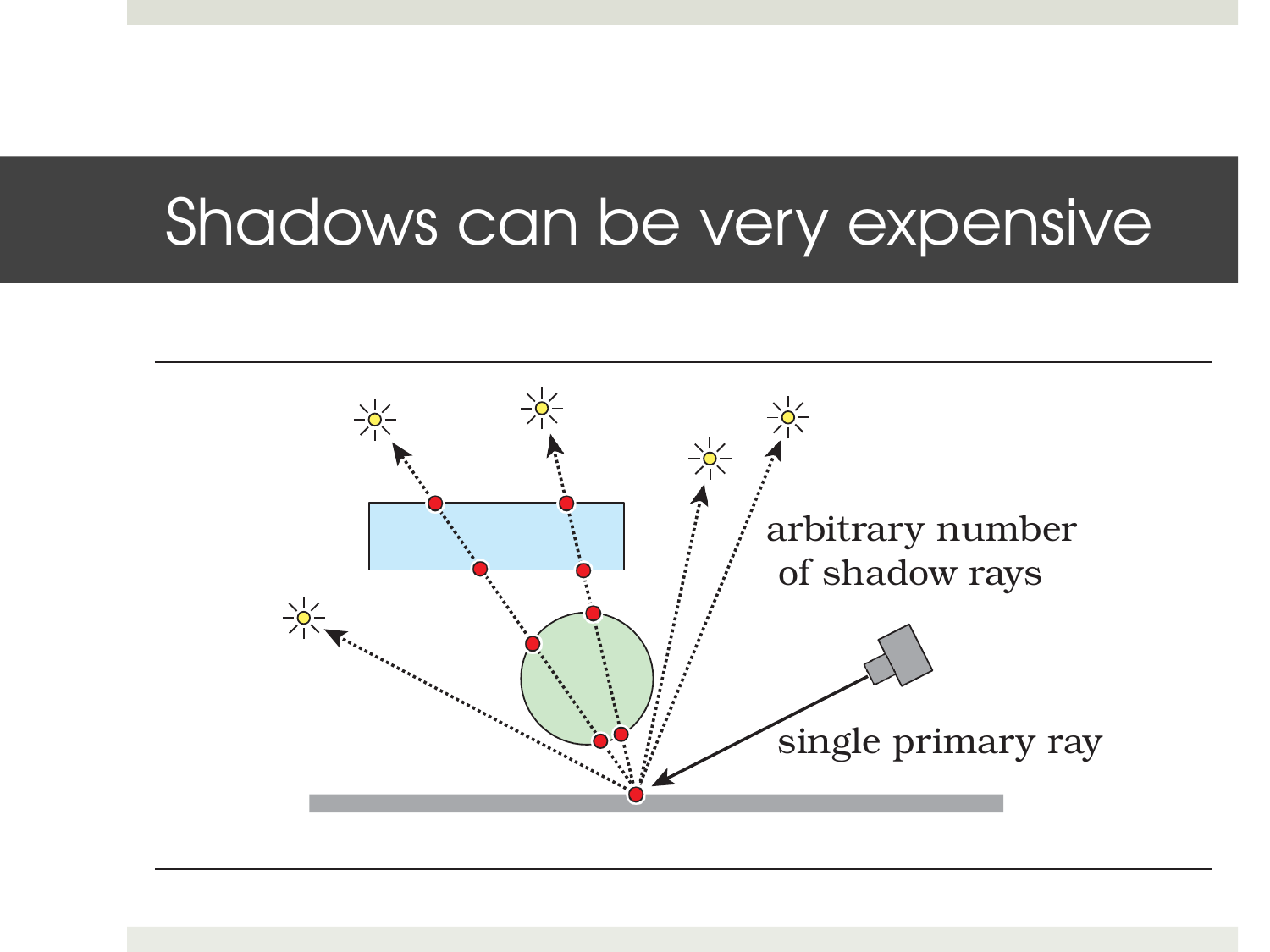

# Shadows can be very expensive

arbitrary number  of shadow rays

single primary ray